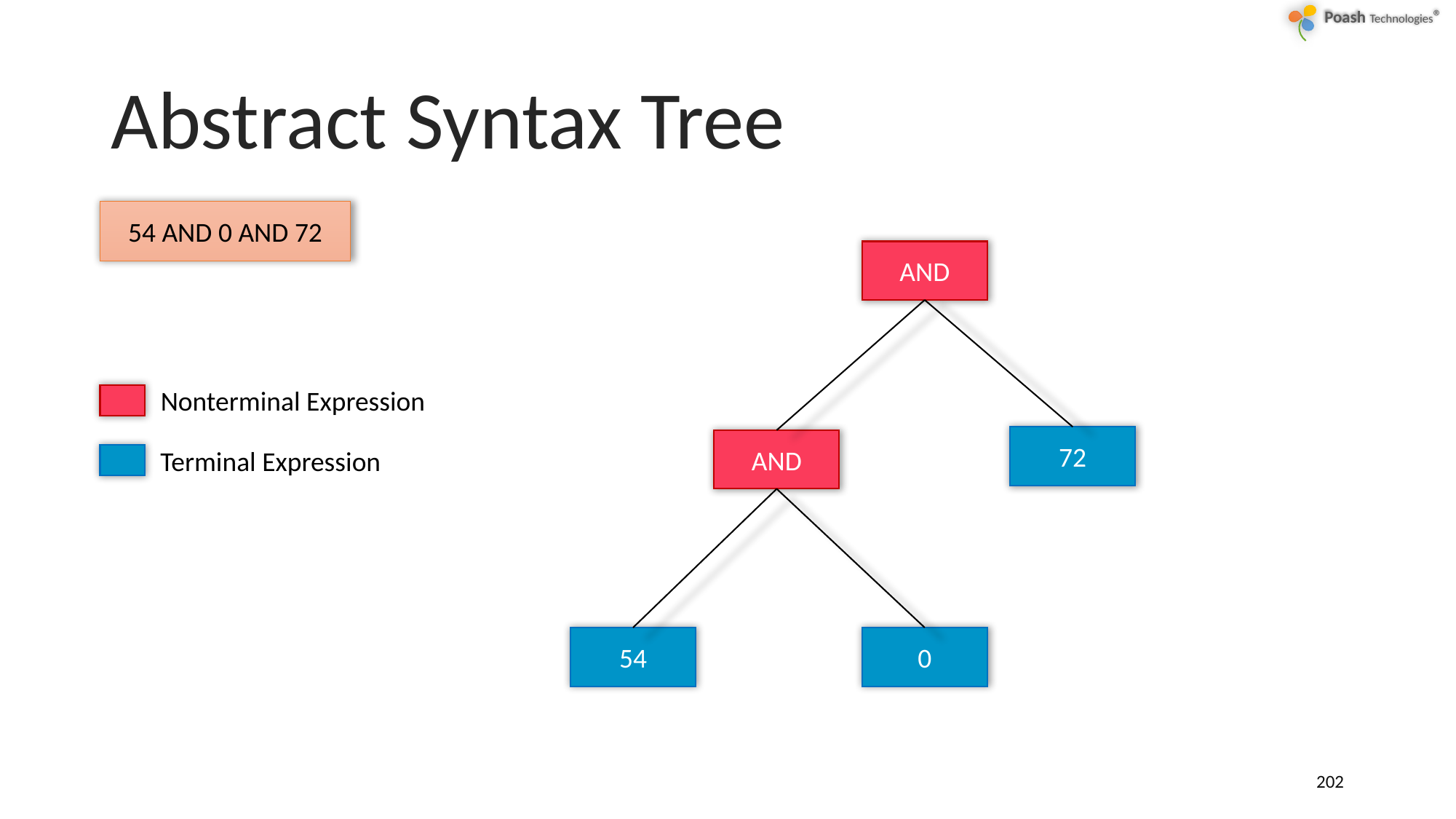

# Abstract Syntax Tree
54 AND 0 AND 72
AND
Nonterminal Expression

72
AND
Terminal Expression

0
54
202